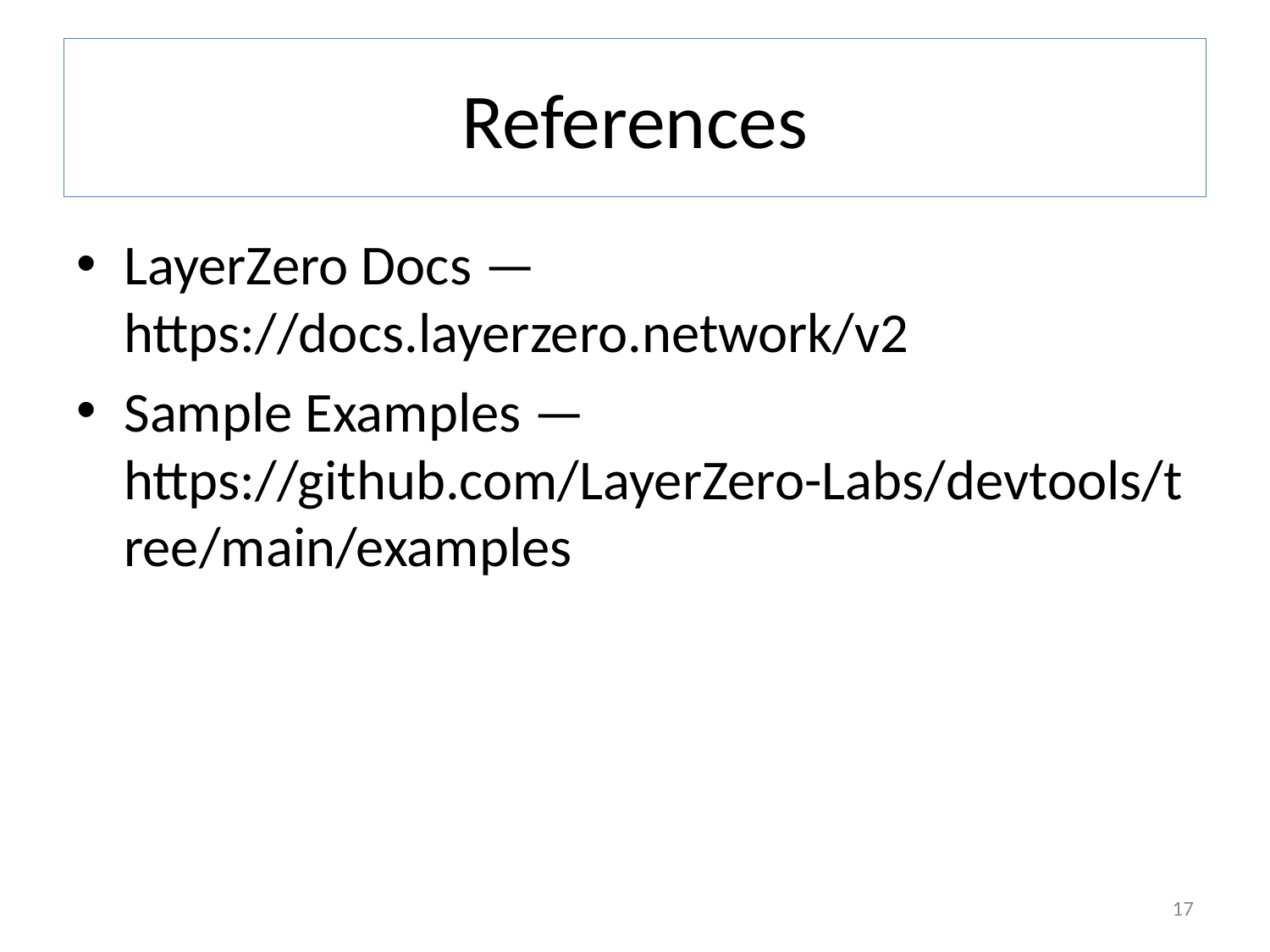

# References
LayerZero Docs — https://docs.layerzero.network/v2
Sample Examples — https://github.com/LayerZero-Labs/devtools/tree/main/examples
17